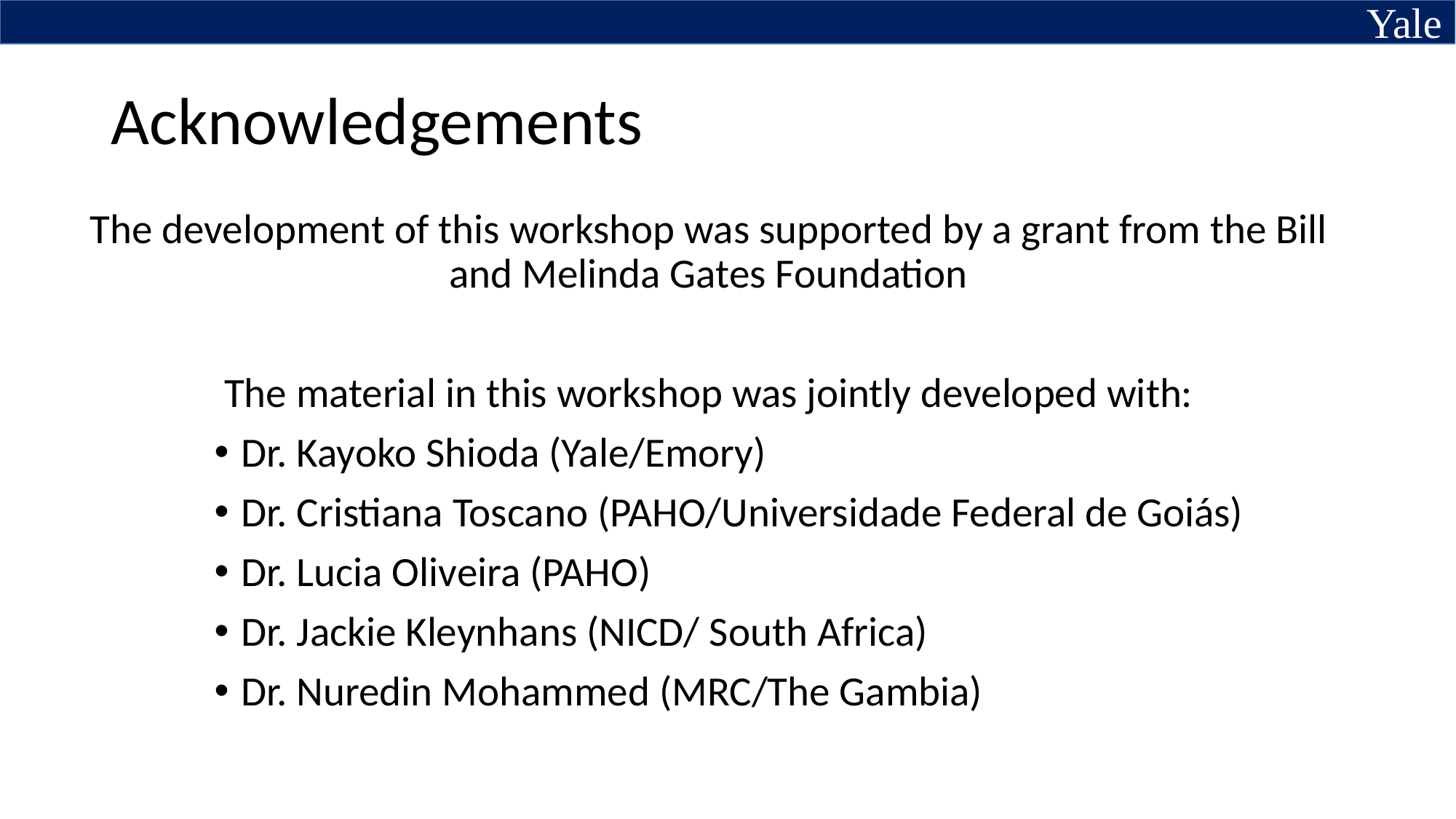

# Acknowledgements
The development of this workshop was supported by a grant from the Bill and Melinda Gates Foundation

The material in this workshop was jointly developed with:
Dr. Kayoko Shioda (Yale/Emory)
Dr. Cristiana Toscano (PAHO/Universidade Federal de Goiás)
Dr. Lucia Oliveira (PAHO)
Dr. Jackie Kleynhans (NICD/ South Africa)
Dr. Nuredin Mohammed (MRC/The Gambia)